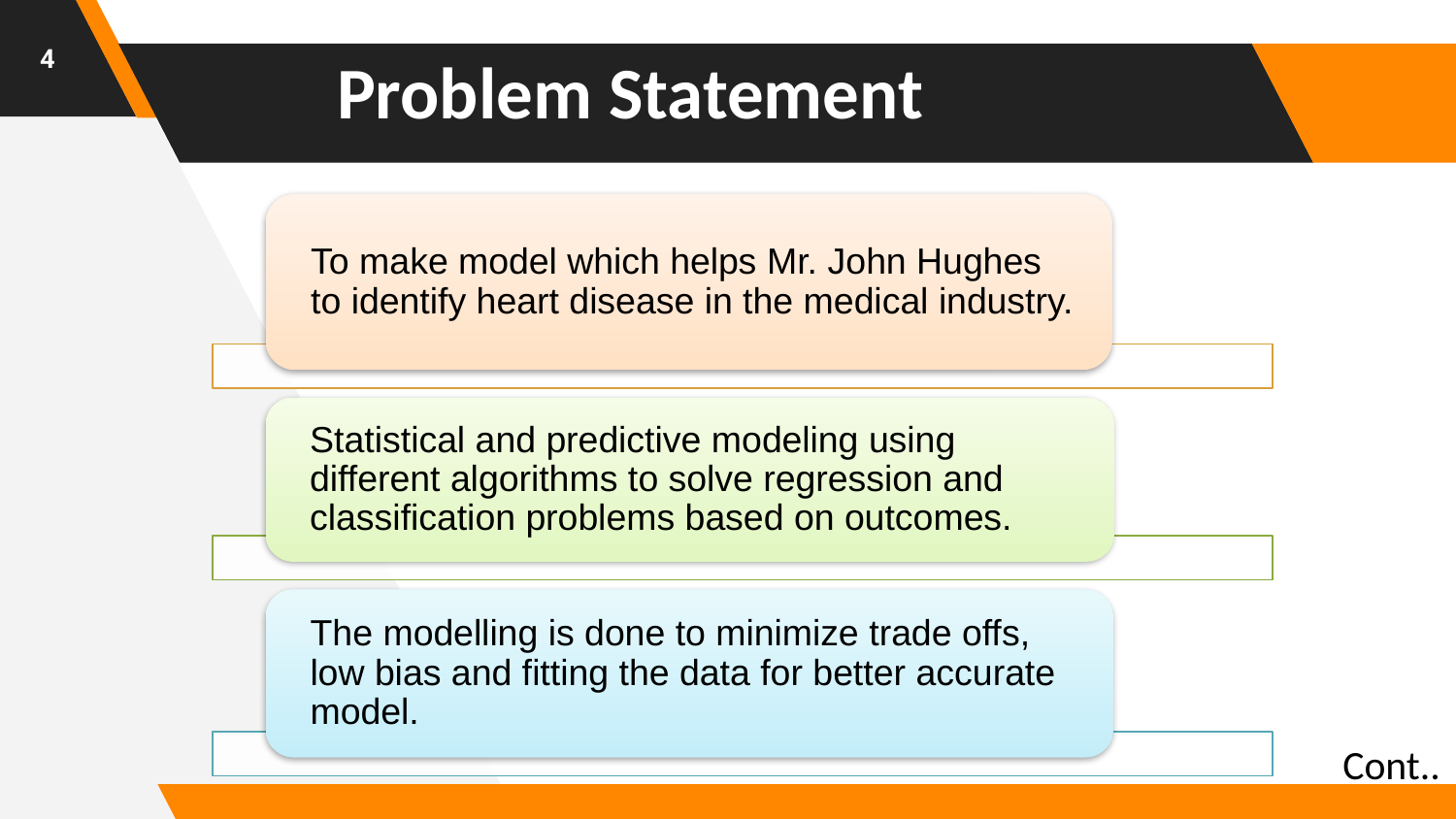

4
 Problem Statement
To make model which helps Mr. John Hughes to identify heart disease in the medical industry.
Statistical and predictive modeling using different algorithms to solve regression and classification problems based on outcomes.
The modelling is done to minimize trade offs, low bias and fitting the data for better accurate model.
Cont..